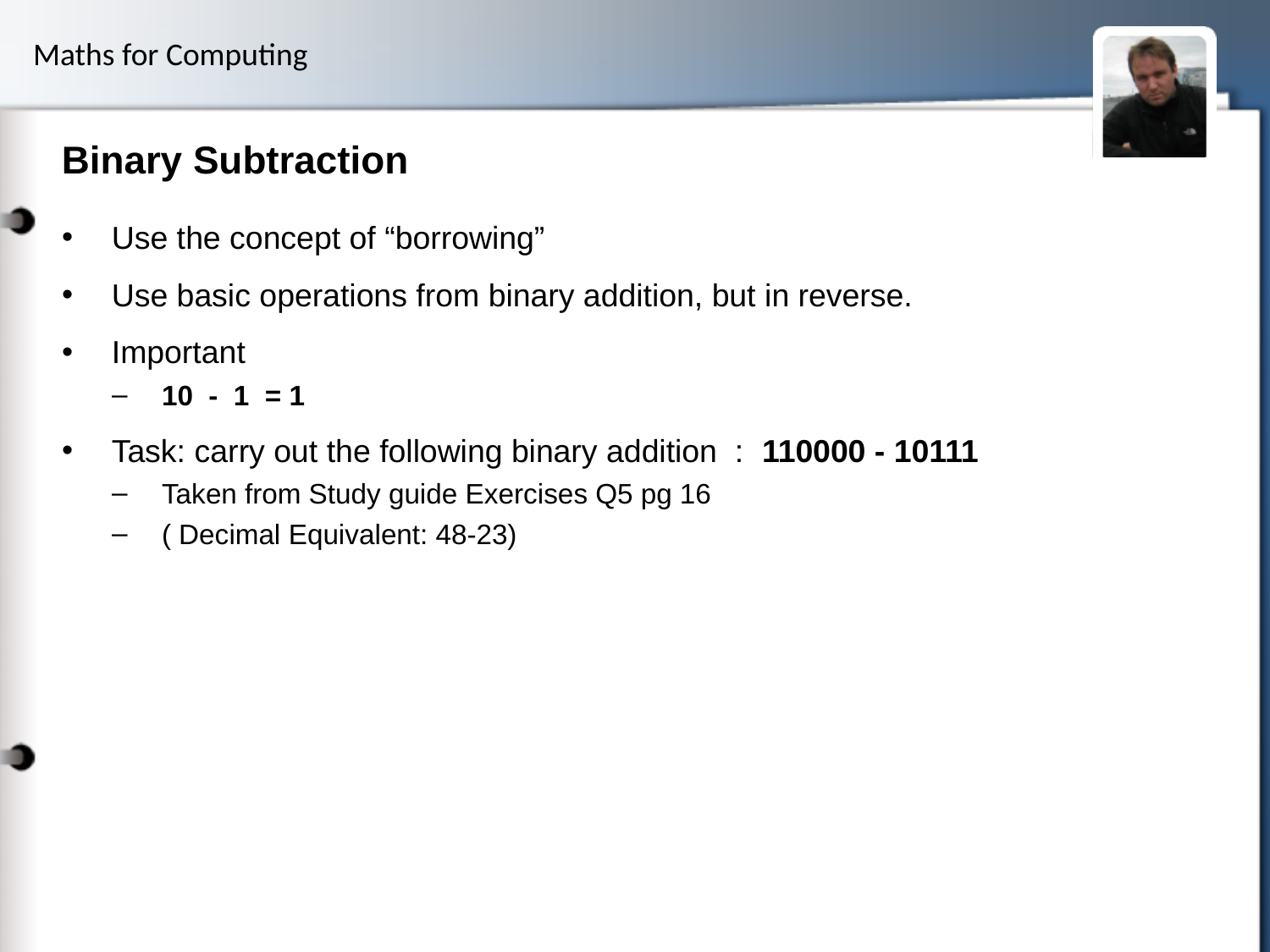

# Binary Subtraction
Use the concept of “borrowing”
Use basic operations from binary addition, but in reverse.
Important
10  -  1  = 1
Task: carry out the following binary addition  :  110000 - 10111
Taken from Study guide Exercises Q5 pg 16
( Decimal Equivalent: 48-23)